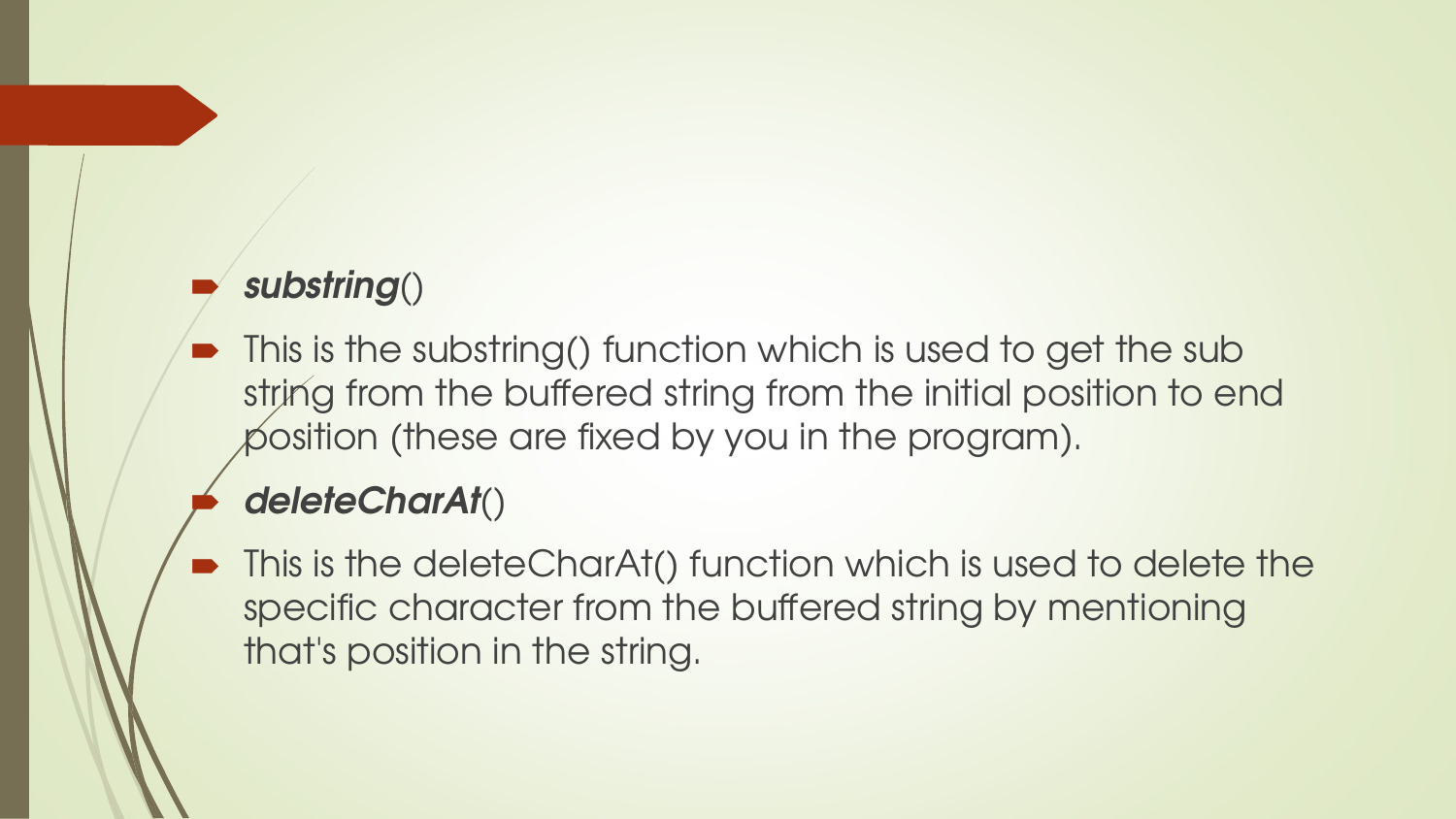

#
substring()
This is the substring() function which is used to get the sub string from the buffered string from the initial position to end position (these are fixed by you in the program).
deleteCharAt()
This is the deleteCharAt() function which is used to delete the specific character from the buffered string by mentioning that's position in the string.